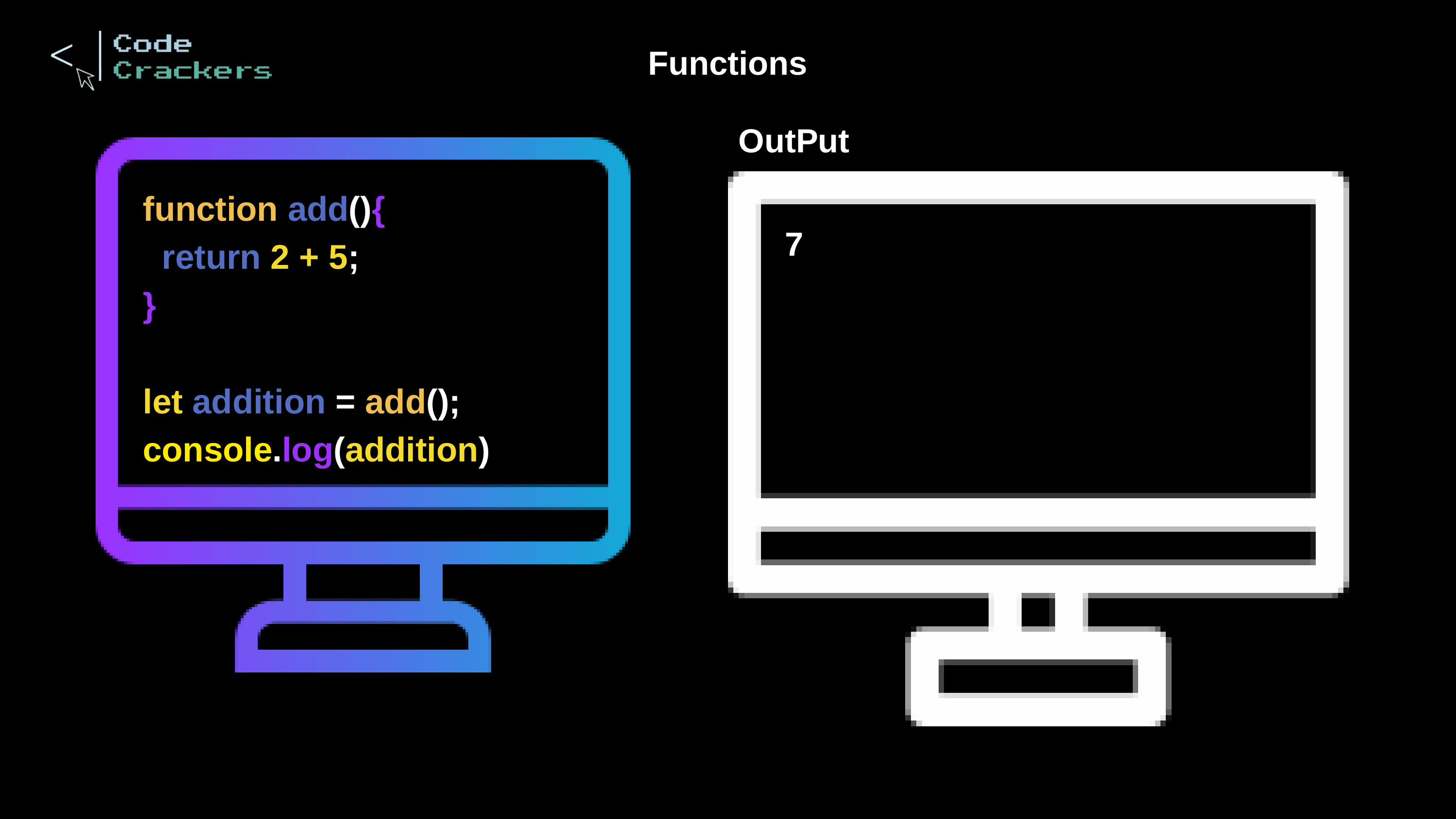

Functions
OutPut

function add(){
  return 2 + 5;
}

let addition = add();
console.log(addition)

7